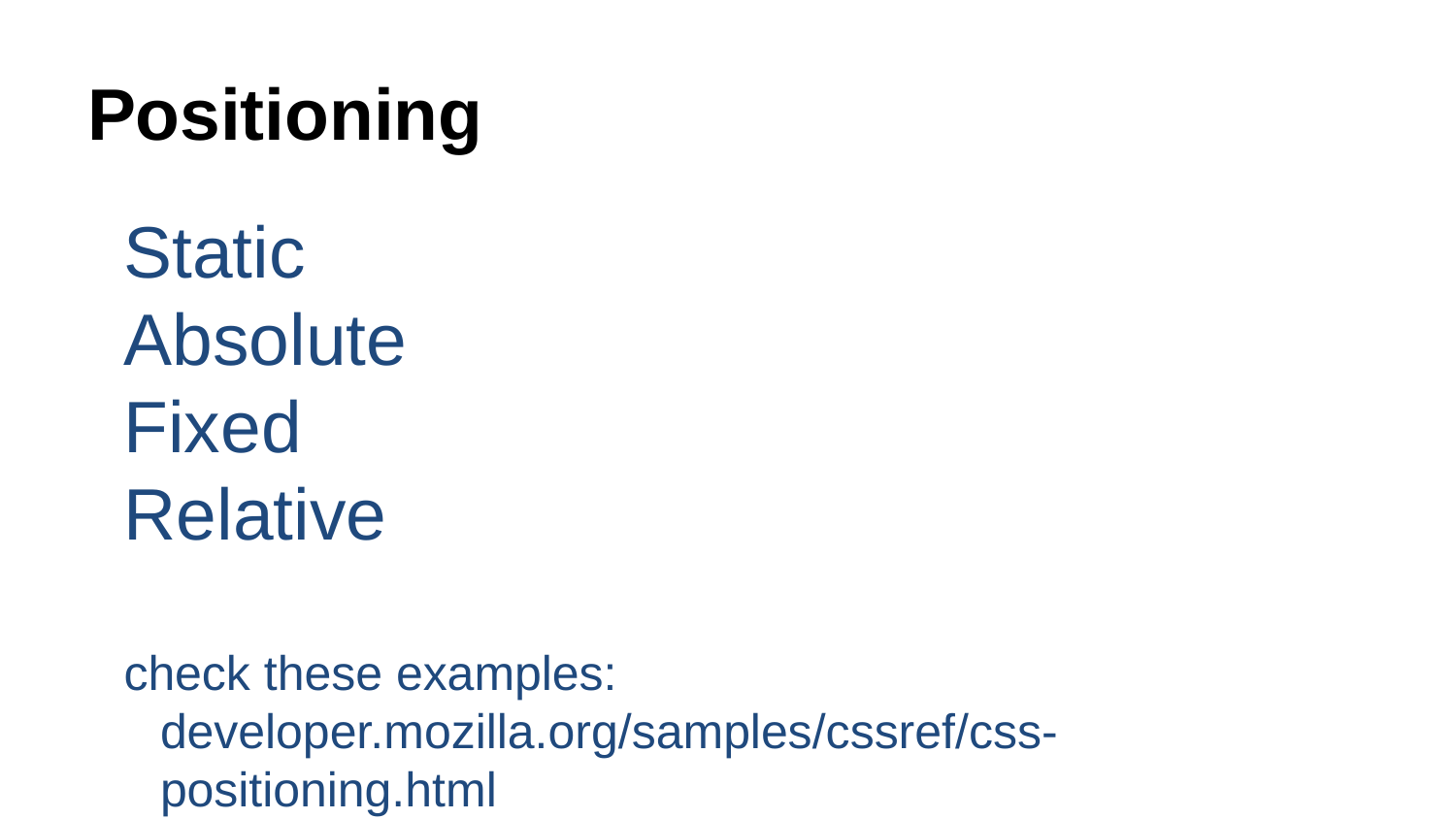

# Positioning
Static
Absolute
Fixed
Relative

check these examples: developer.mozilla.org/samples/cssref/css-positioning.html